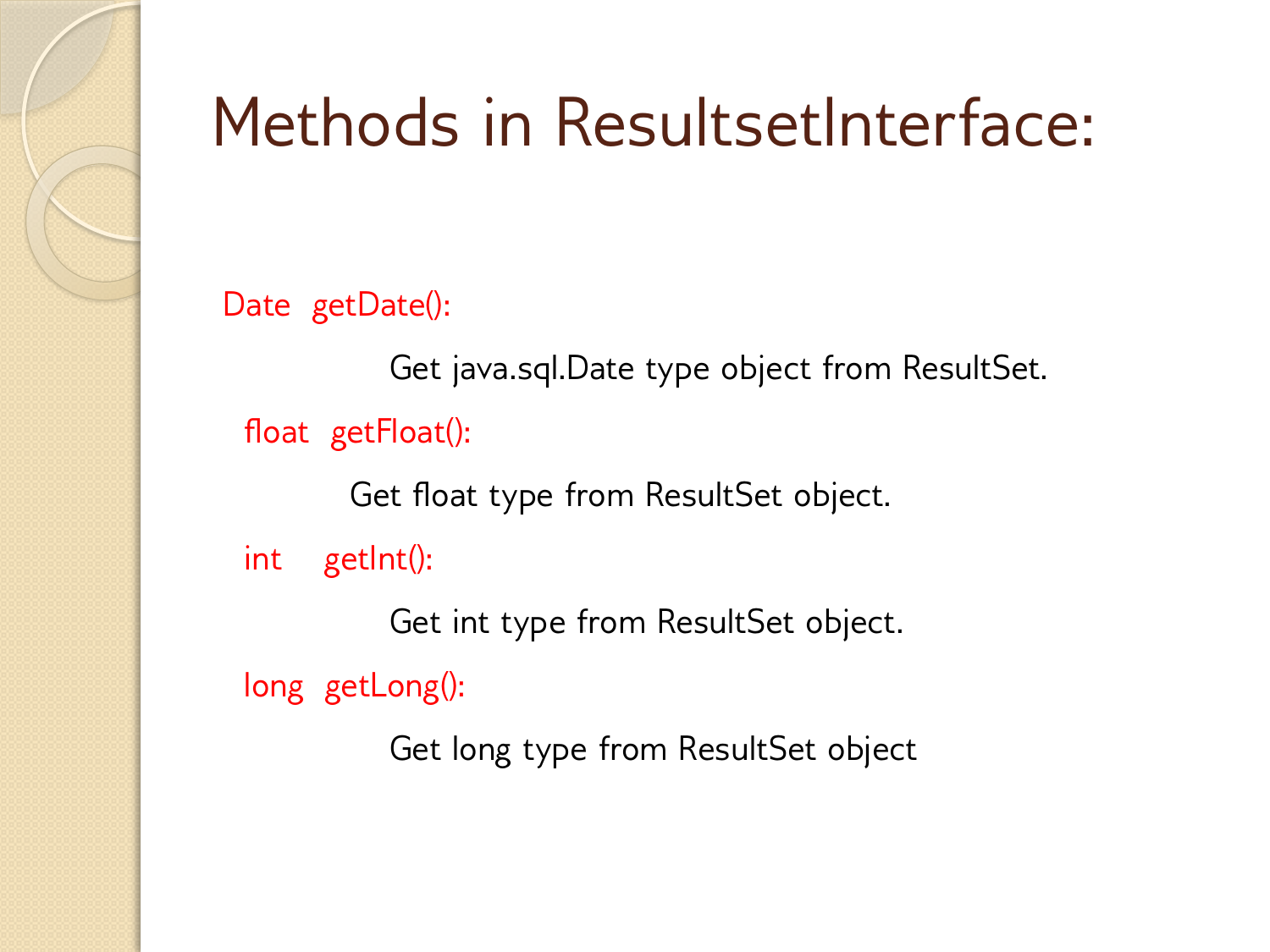

# Methods in ResultsetInterface:

Date  getDate():
		Get java.sql.Date type object from ResultSet.
  float  getFloat():
            Get float type from ResultSet object.
  int    getInt():
		Get int type from ResultSet object.
  long  getLong():
		Get long type from ResultSet object